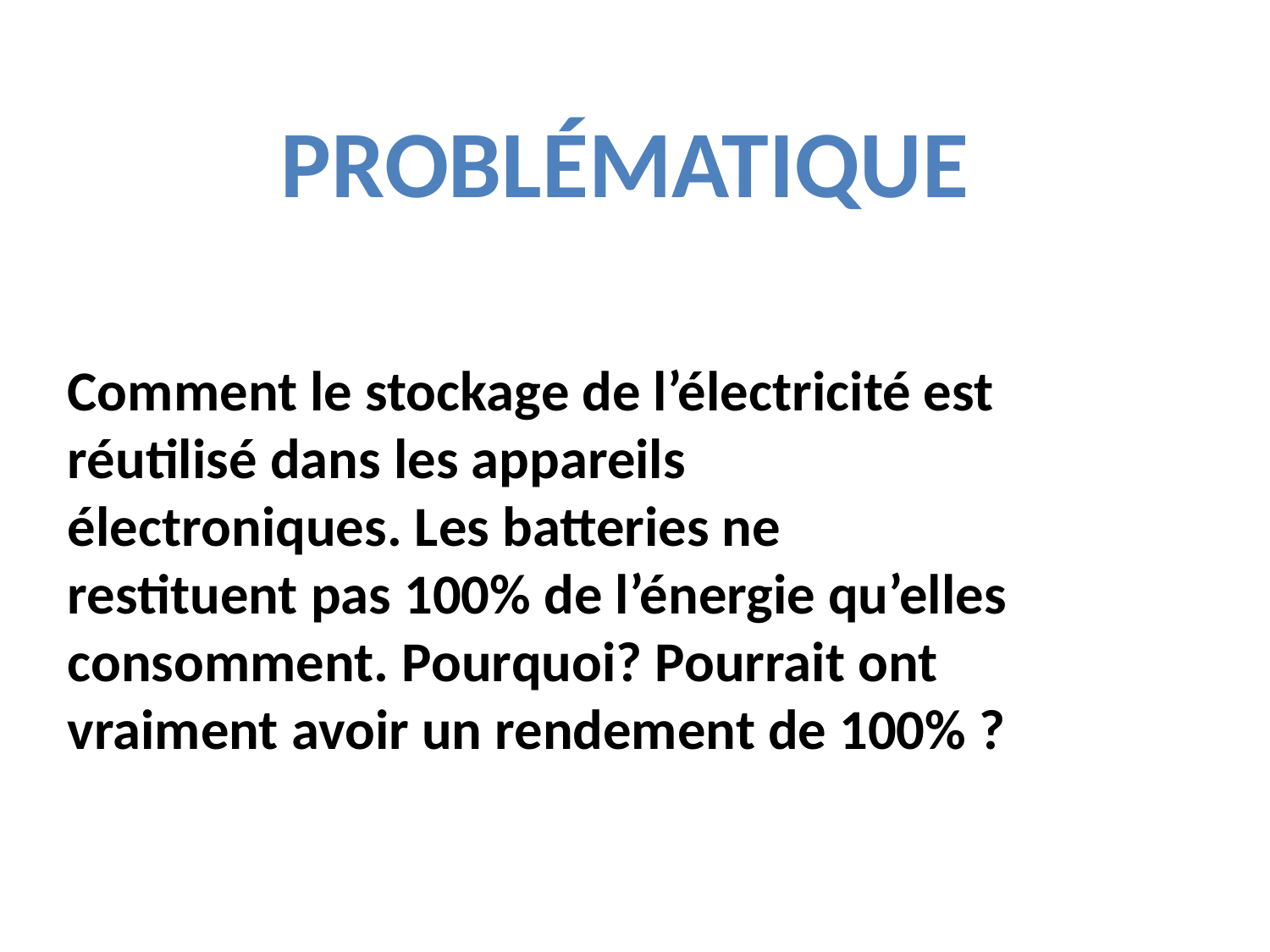

problématique
Comment le stockage de l’électricité est réutilisé dans les appareils électroniques. Les batteries ne restituent pas 100% de l’énergie qu’elles consomment. Pourquoi? Pourrait ont vraiment avoir un rendement de 100% ?